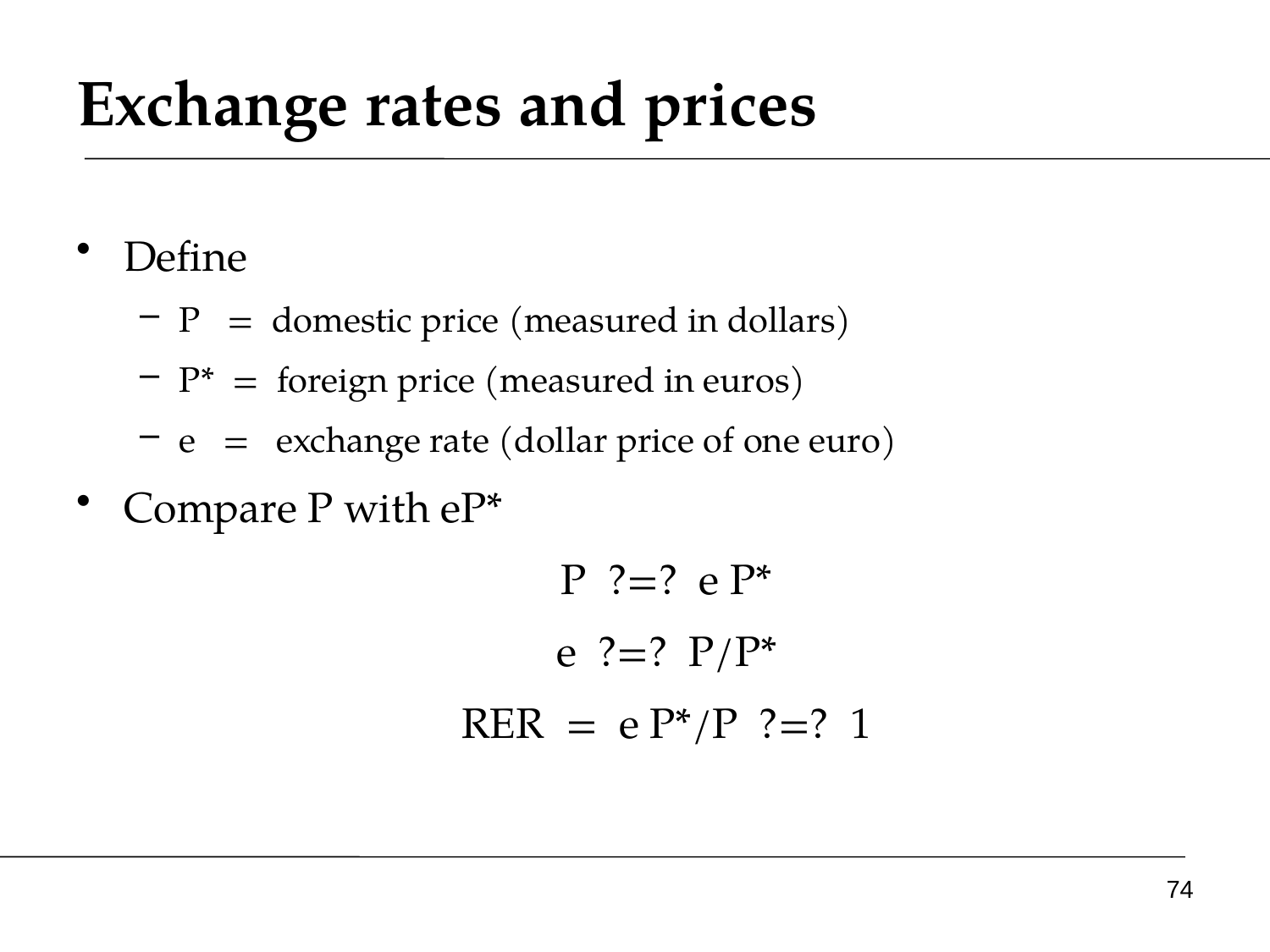

# Exchange rates and prices
Define
P   =  domestic price (measured in dollars)
P*  =  foreign price (measured in euros)
e   =   exchange rate (dollar price of one euro)
Compare P with eP*
P  ?=?  e P*
e  ?=?  P/P*
RER  =  e P*/P  ?=?  1
74